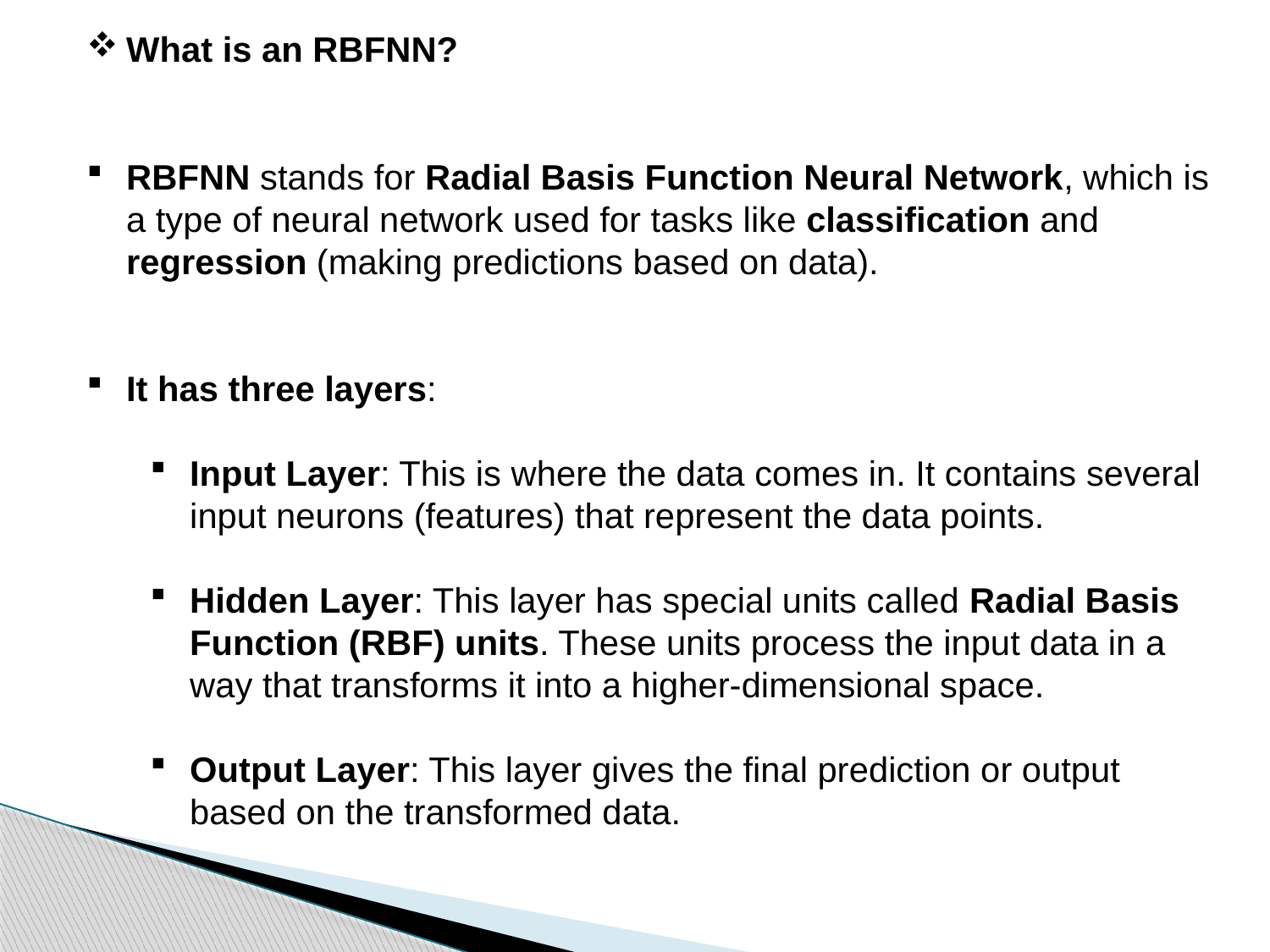

What is an RBFNN?

RBFNN stands for Radial Basis Function Neural Network, which is a type of neural network used for tasks like classification and regression (making predictions based on data).

It has three layers:

Input Layer: This is where the data comes in. It contains several input neurons (features) that represent the data points.

Hidden Layer: This layer has special units called Radial Basis Function (RBF) units. These units process the input data in a way that transforms it into a higher-dimensional space.

Output Layer: This layer gives the final prediction or output based on the transformed data.